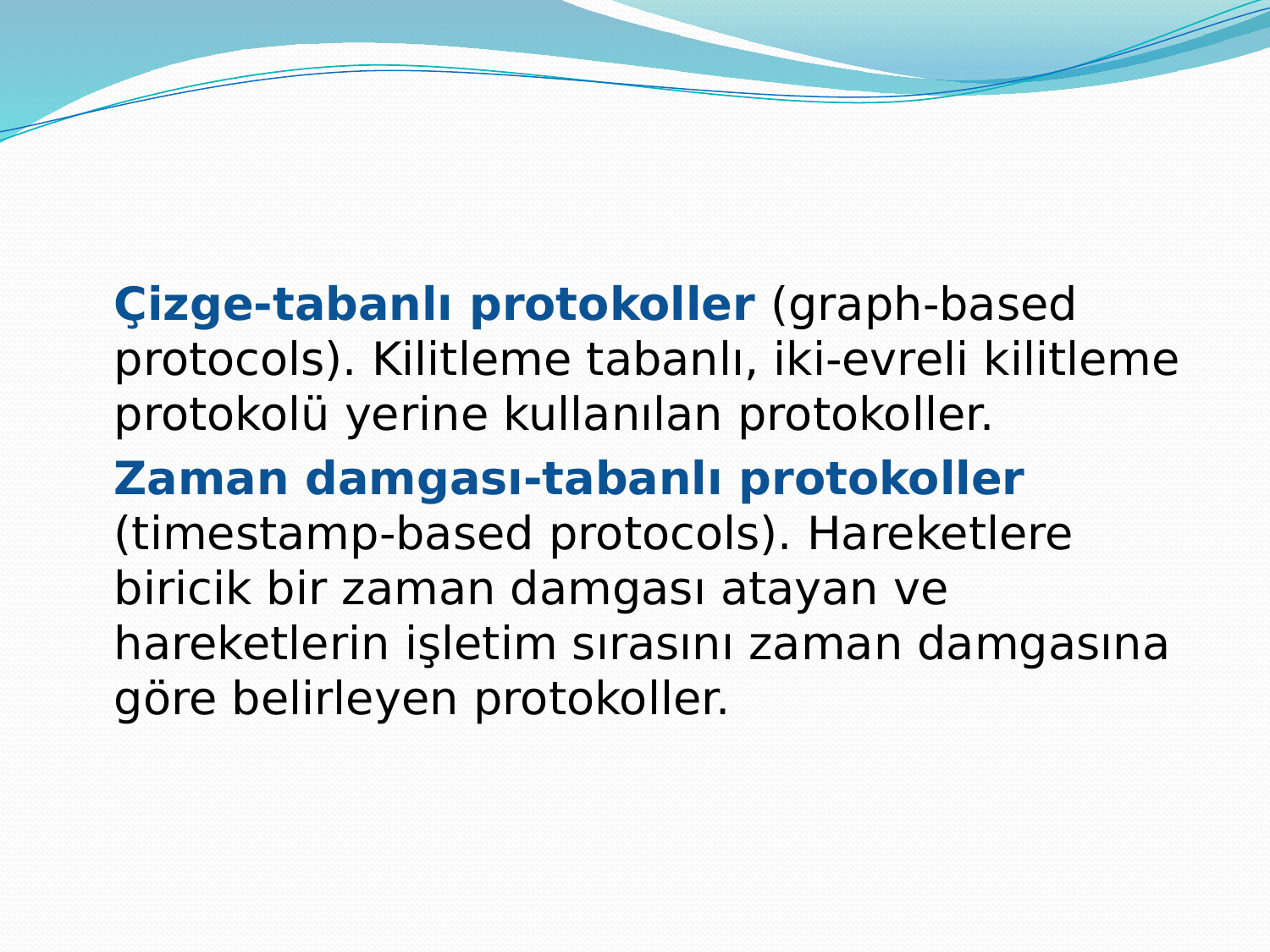

#
	Çizge-tabanlı protokoller (graph-based protocols). Kilitleme tabanlı, iki-evreli kilitleme protokolü yerine kullanılan protokoller.
	Zaman damgası-tabanlı protokoller (timestamp-based protocols). Hareketlere biricik bir zaman damgası atayan ve hareketlerin işletim sırasını zaman damgasına göre belirleyen protokoller.